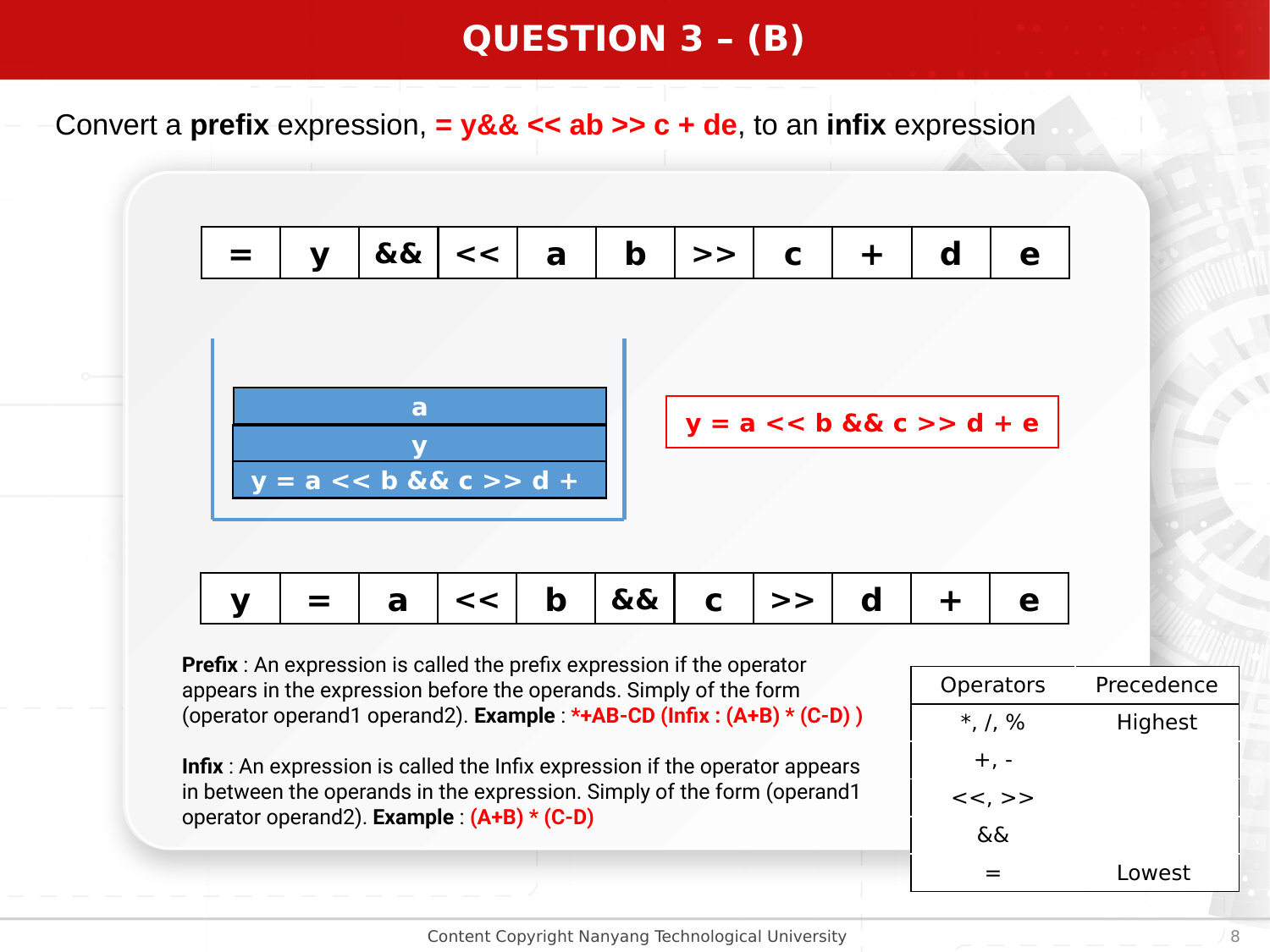

# Question 3 – (b)
Convert a prefix expression, = y&& << ab >> c + de, to an infix expression
=
y
&&
<<
a
b
>>
c
+
d
e
a
d + e
c >> d + e
a << b
a << b && c >> d + e
y = a << b && c >> d + e
a << b
d
c
b
y
y = a << b && c >> d +
a << b && c >> d + e
e
c >> d + e
d + e
y
=
a
<<
b
&&
c
>>
d
+
e
Prefix : An expression is called the prefix expression if the operator appears in the expression before the operands. Simply of the form (operator operand1 operand2). Example : *+AB-CD (Infix : (A+B) * (C-D) )

Infix : An expression is called the Infix expression if the operator appears in between the operands in the expression. Simply of the form (operand1 operator operand2). Example : (A+B) * (C-D)

| Operators | Precedence |
| --- | --- |
| \*, /, % | Highest |
| +, - |  |
| <<, >> |  |
| && |  |
| = | Lowest |